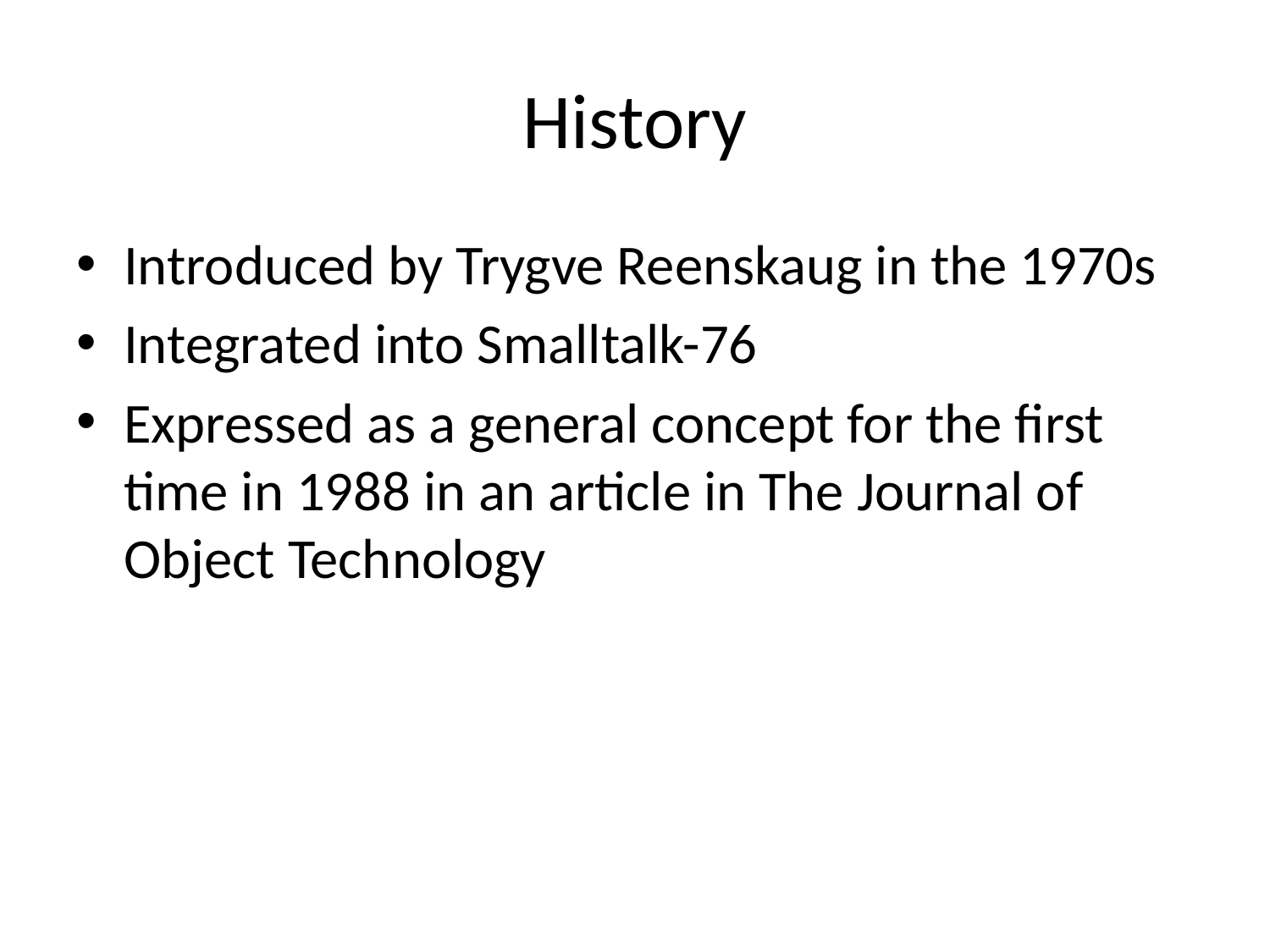

# History
Introduced by Trygve Reenskaug in the 1970s
Integrated into Smalltalk-76
Expressed as a general concept for the first time in 1988 in an article in The Journal of Object Technology